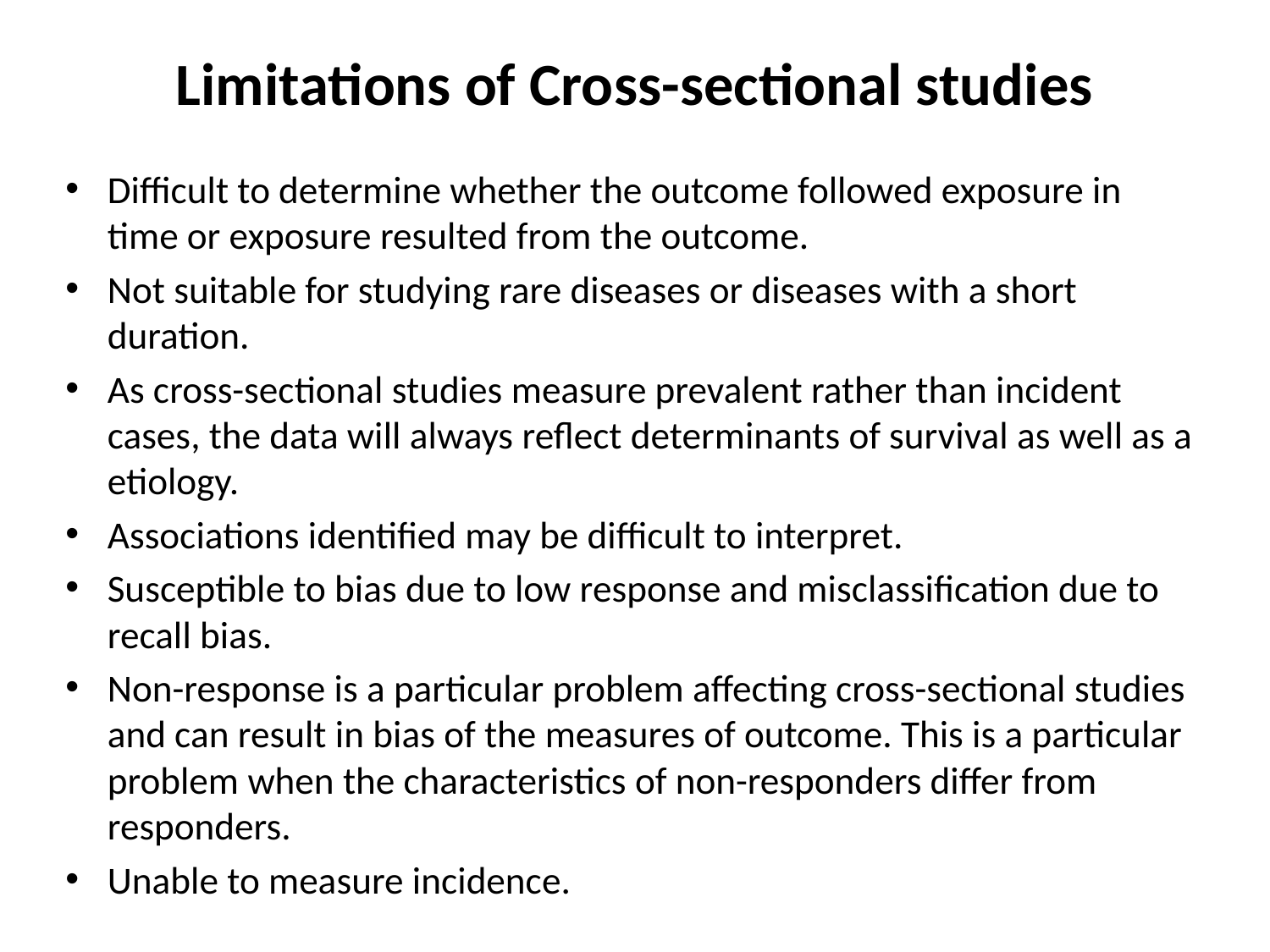

# Limitations of Cross-sectional studies
Difficult to determine whether the outcome followed exposure in time or exposure resulted from the outcome.
Not suitable for studying rare diseases or diseases with a short duration.
As cross-sectional studies measure prevalent rather than incident cases, the data will always reflect determinants of survival as well as a etiology.
Associations identified may be difficult to interpret.
Susceptible to bias due to low response and misclassification due to recall bias.
Non-response is a particular problem affecting cross-sectional studies and can result in bias of the measures of outcome. This is a particular problem when the characteristics of non-responders differ from responders.
Unable to measure incidence.